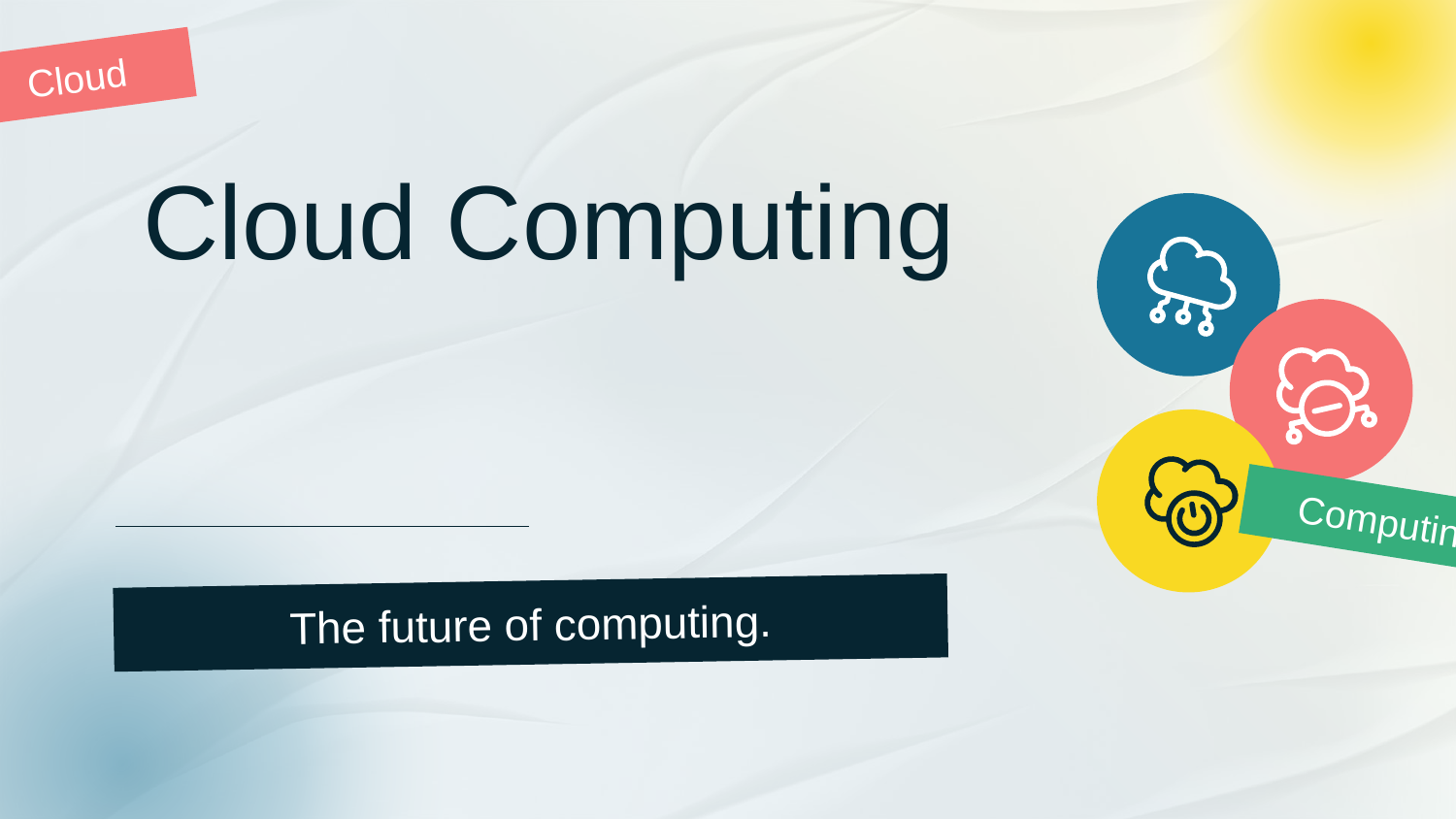

Cloud
# Cloud Computing

Computing
The future of computing.